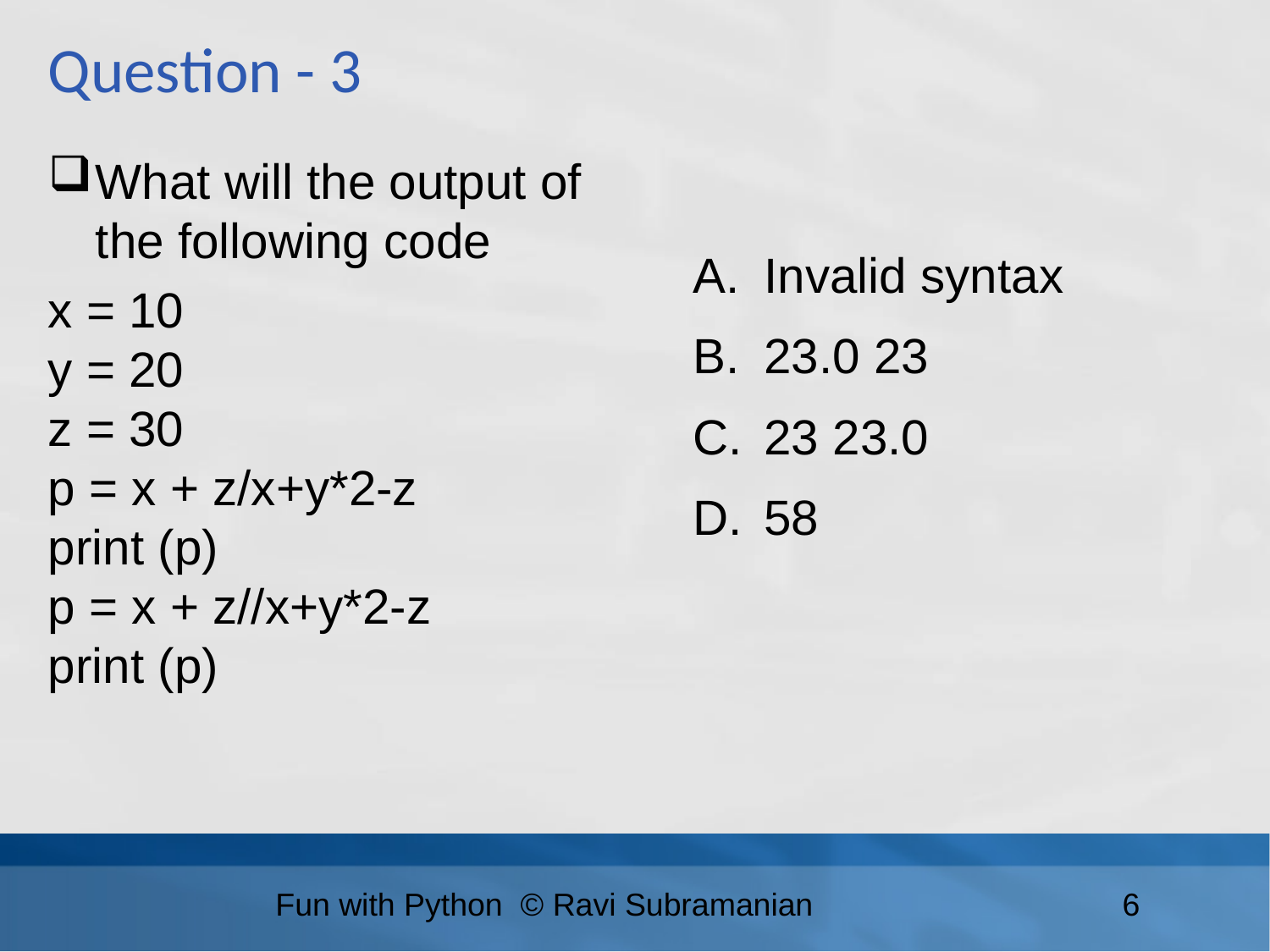

Question - 3
What will the output of the following code
x = 10
y = 20
z = 30
p = x + z/x+y*2-z
print (p)
p = x + z//x+y*2-z
print (p)

Invalid syntax
23.0 23
23 23.0
58